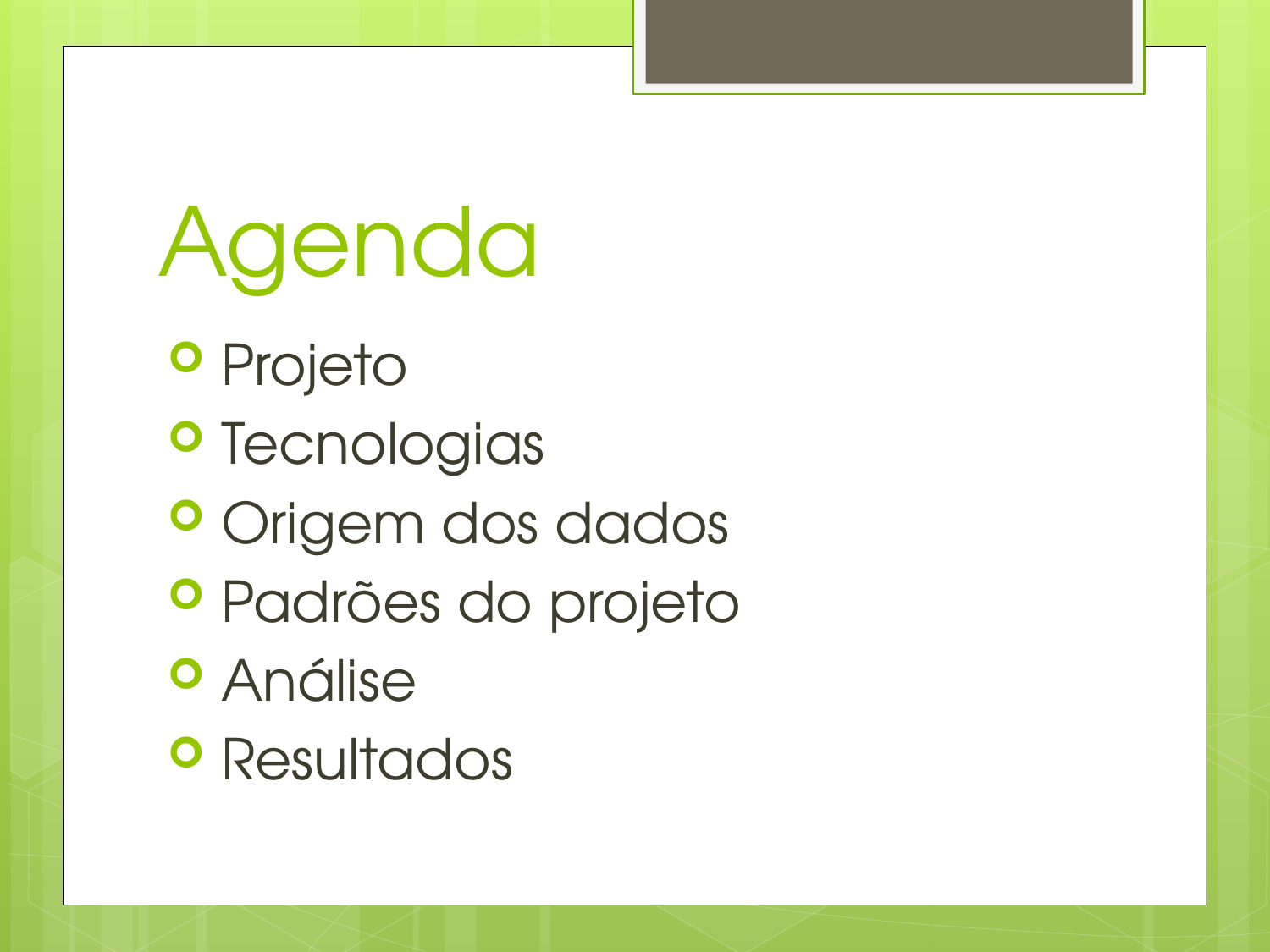

# Agenda
 Projeto
 Tecnologias
 Origem dos dados
 Padrões do projeto
 Análise
 Resultados